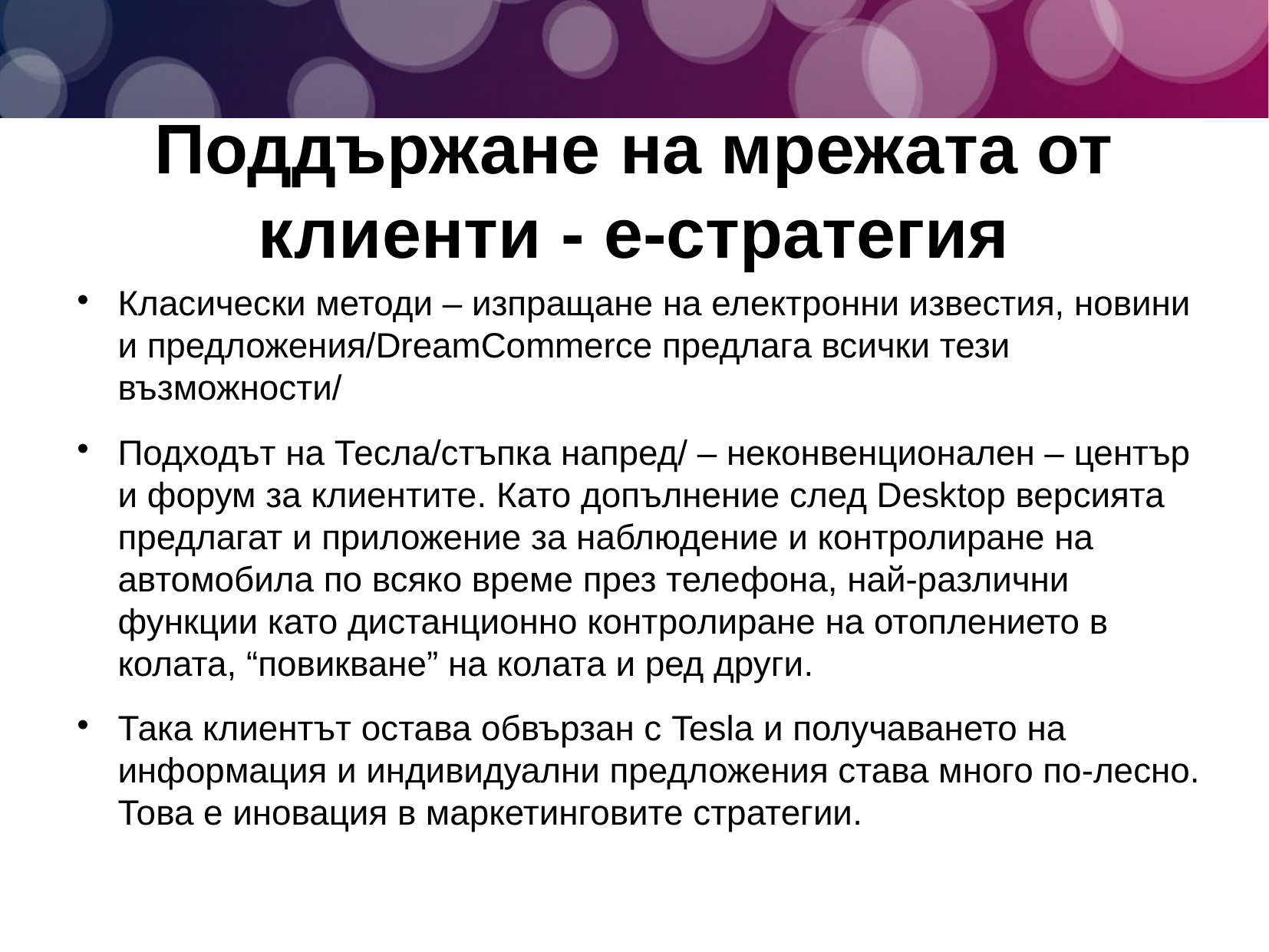

Поддържане на мрежата от клиенти - e-стратегия
Класически методи – изпращане на електронни известия, новини и предложения/DreamCommerce предлага всички тези възможности/
Подходът на Тесла/стъпка напред/ – неконвенционален – център и форум за клиентите. Като допълнение след Desktop версията предлагат и приложение за наблюдение и контролиране на автомобила по всяко време през телефона, най-различни функции като дистанционно контролиране на отоплението в колата, “повикване” на колата и ред други.
Така клиентът остава обвързан с Tesla и получаването на информация и индивидуални предложения става много по-лесно. Това е иновация в маркетинговите стратегии.